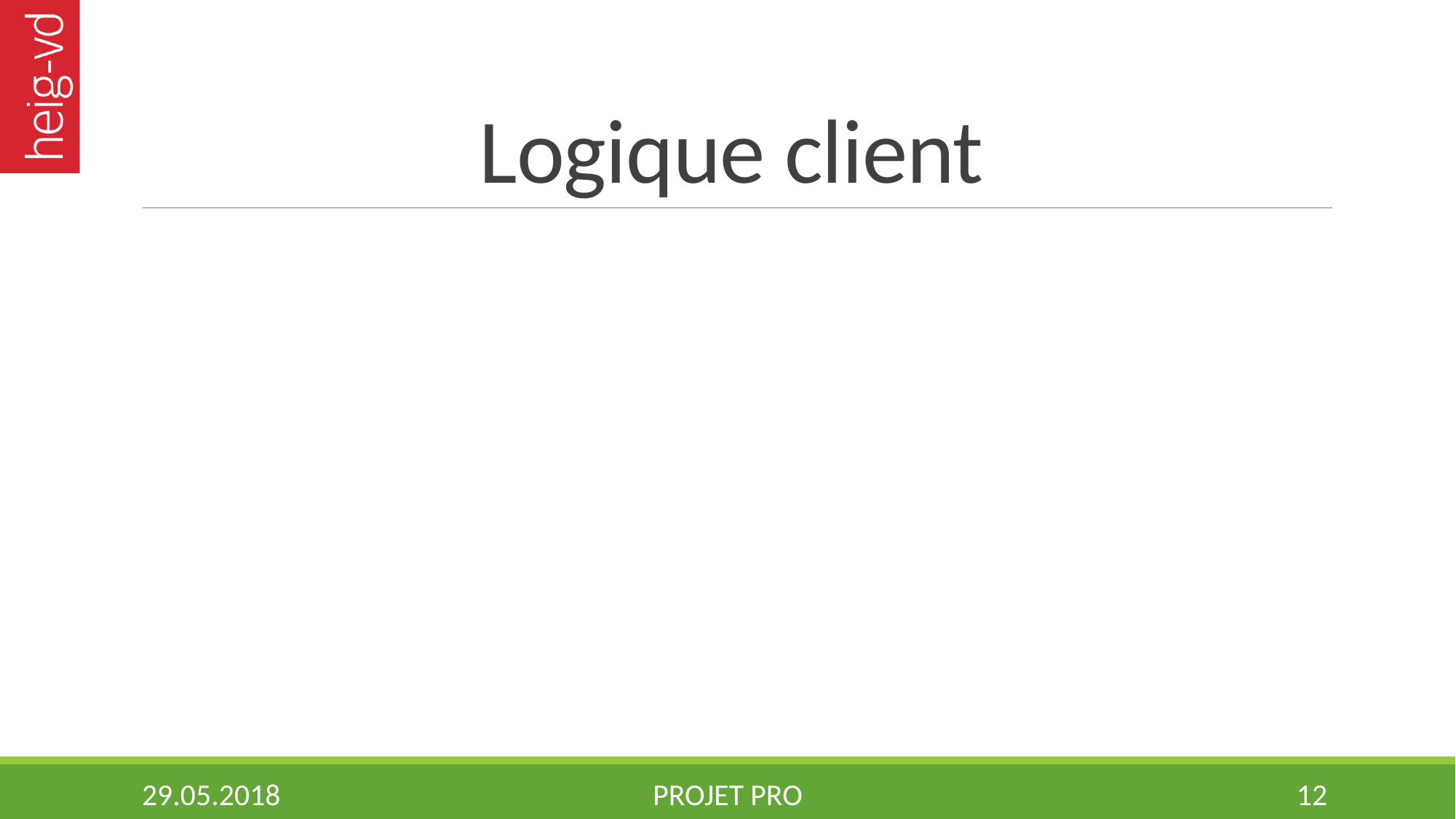

# Logique client

29.05.2018
Projet PRO
12